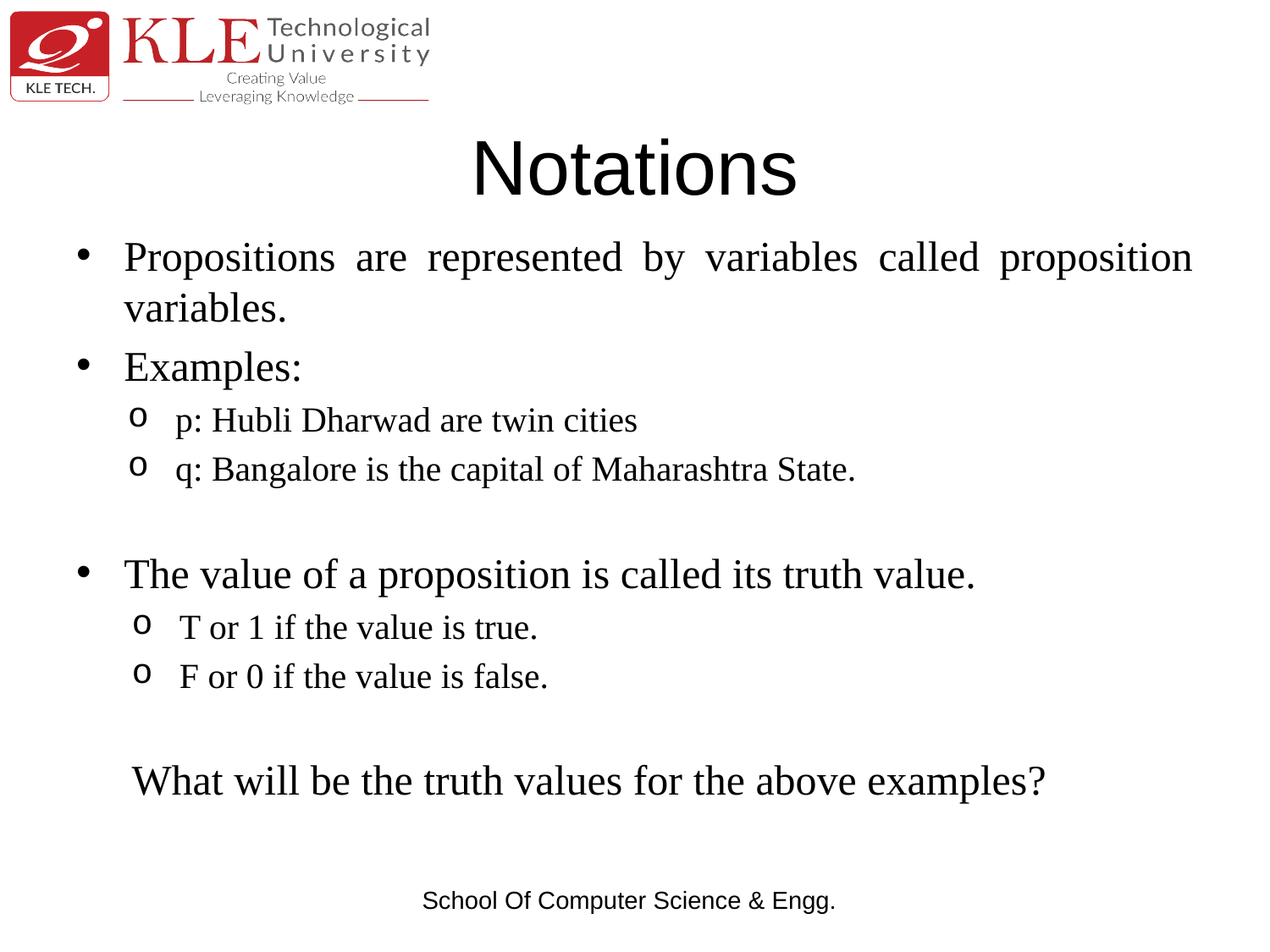

# Notations
Propositions are represented by variables called proposition variables.
Examples:
p: Hubli Dharwad are twin cities
q: Bangalore is the capital of Maharashtra State.

The value of a proposition is called its truth value.
T or 1 if the value is true.
F or 0 if the value is false.

What will be the truth values for the above examples?